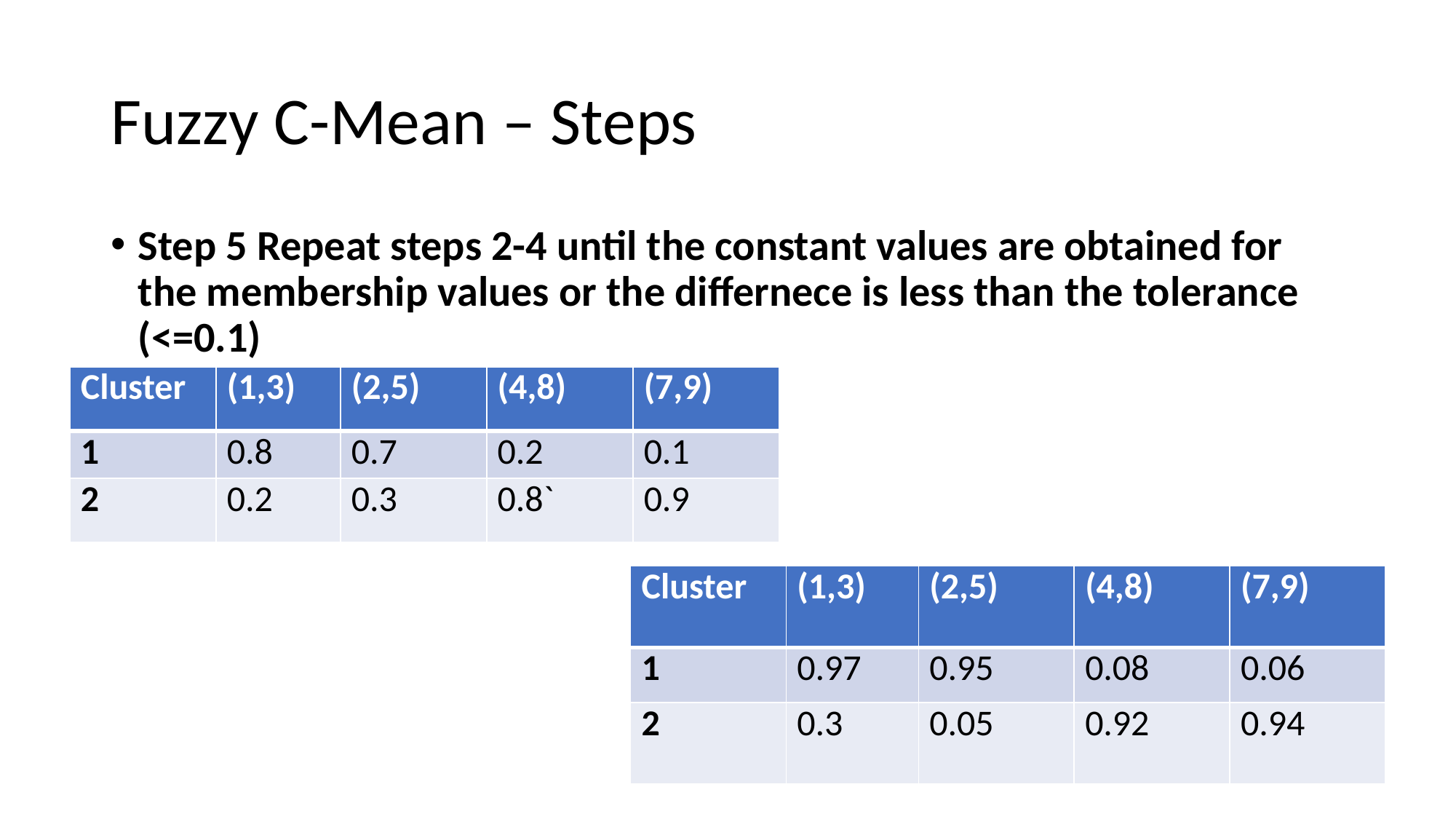

# Fuzzy C-Mean – Steps
Step 5 Repeat steps 2-4 until the constant values are obtained for the membership values or the differnece is less than the tolerance (<=0.1)
| Cluster | (1,3) | (2,5) | (4,8) | (7,9) |
| --- | --- | --- | --- | --- |
| 1 | 0.8 | 0.7 | 0.2 | 0.1 |
| 2 | 0.2 | 0.3 | 0.8` | 0.9 |
| Cluster | (1,3) | (2,5) | (4,8) | (7,9) |
| --- | --- | --- | --- | --- |
| 1 | 0.97 | 0.95 | 0.08 | 0.06 |
| 2 | 0.3 | 0.05 | 0.92 | 0.94 |